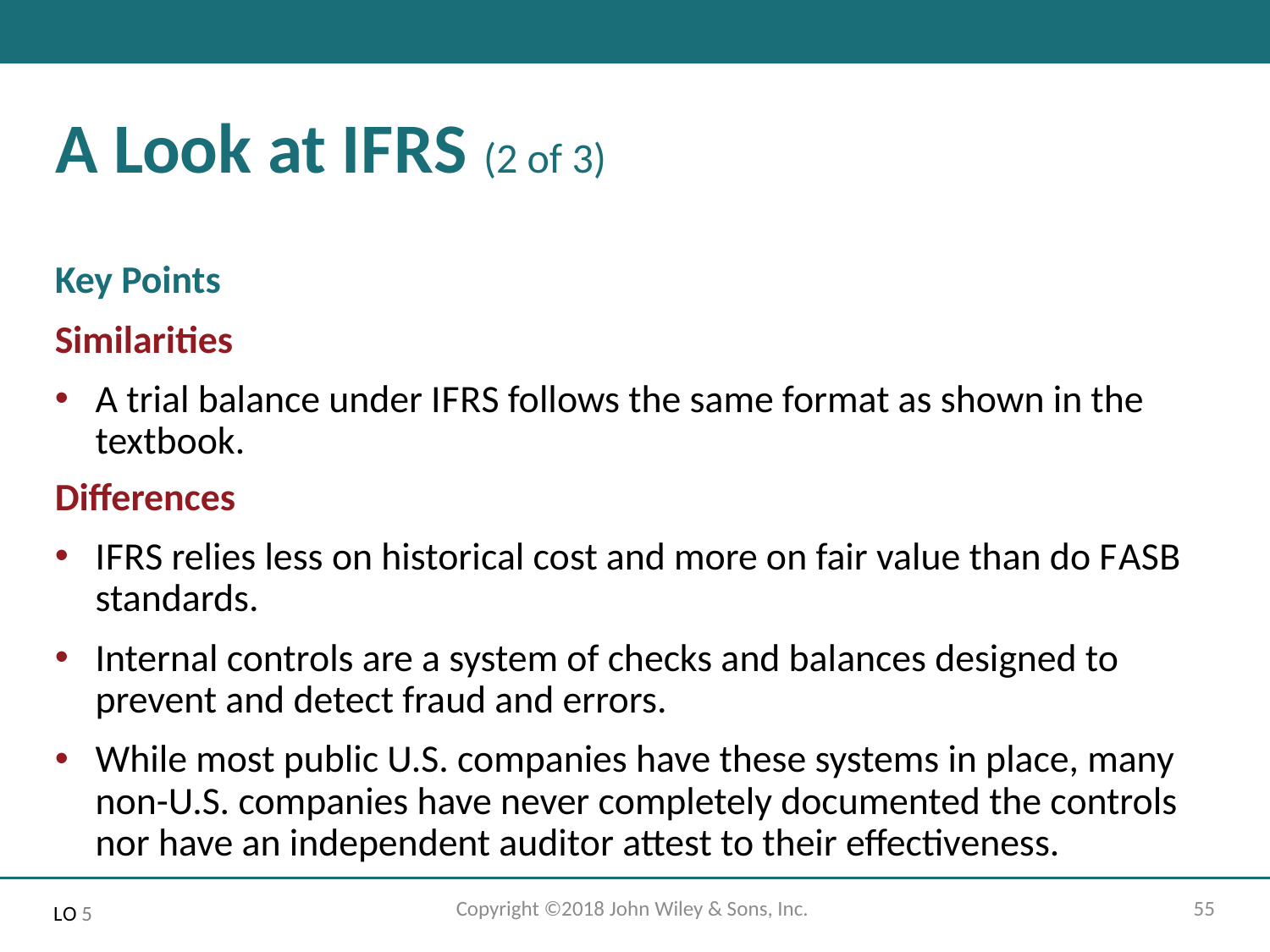

# A Look at I F R S (2 of 3)
Key Points
Similarities
A trial balance under I F R S follows the same format as shown in the textbook.
Differences
I F R S relies less on historical cost and more on fair value than do F A S B standards.
Internal controls are a system of checks and balances designed to prevent and detect fraud and errors.
While most public U.S. companies have these systems in place, many non-U.S. companies have never completely documented the controls nor have an independent auditor attest to their effectiveness.
Copyright ©2018 John Wiley & Sons, Inc.
55
L O 5